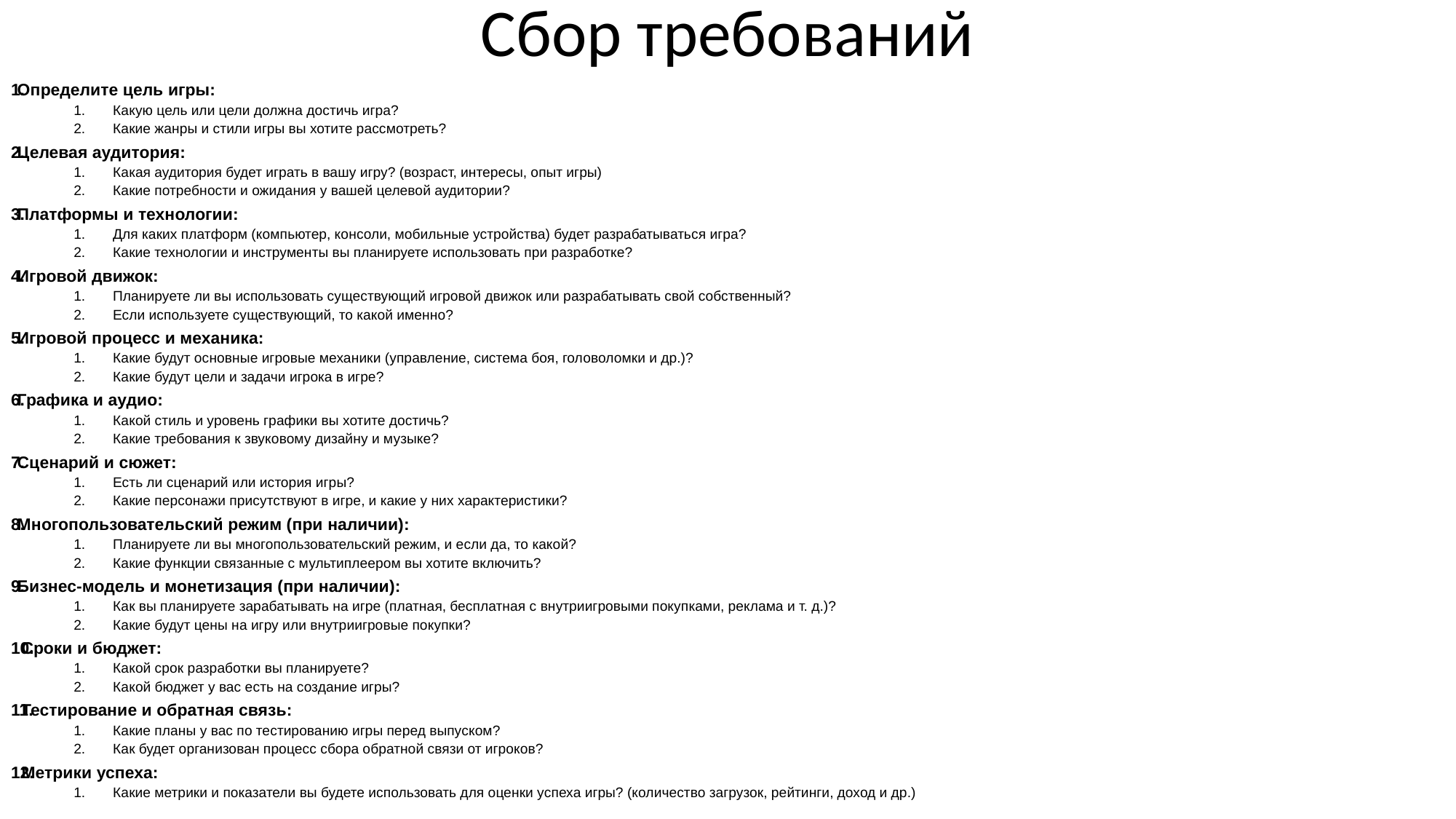

# Сбор требований
Определите цель игры:
Какую цель или цели должна достичь игра?
Какие жанры и стили игры вы хотите рассмотреть?
Целевая аудитория:
Какая аудитория будет играть в вашу игру? (возраст, интересы, опыт игры)
Какие потребности и ожидания у вашей целевой аудитории?
Платформы и технологии:
Для каких платформ (компьютер, консоли, мобильные устройства) будет разрабатываться игра?
Какие технологии и инструменты вы планируете использовать при разработке?
Игровой движок:
Планируете ли вы использовать существующий игровой движок или разрабатывать свой собственный?
Если используете существующий, то какой именно?
Игровой процесс и механика:
Какие будут основные игровые механики (управление, система боя, головоломки и др.)?
Какие будут цели и задачи игрока в игре?
Графика и аудио:
Какой стиль и уровень графики вы хотите достичь?
Какие требования к звуковому дизайну и музыке?
Сценарий и сюжет:
Есть ли сценарий или история игры?
Какие персонажи присутствуют в игре, и какие у них характеристики?
Многопользовательский режим (при наличии):
Планируете ли вы многопользовательский режим, и если да, то какой?
Какие функции связанные с мультиплеером вы хотите включить?
Бизнес-модель и монетизация (при наличии):
Как вы планируете зарабатывать на игре (платная, бесплатная с внутриигровыми покупками, реклама и т. д.)?
Какие будут цены на игру или внутриигровые покупки?
Сроки и бюджет:
Какой срок разработки вы планируете?
Какой бюджет у вас есть на создание игры?
Тестирование и обратная связь:
Какие планы у вас по тестированию игры перед выпуском?
Как будет организован процесс сбора обратной связи от игроков?
Метрики успеха:
Какие метрики и показатели вы будете использовать для оценки успеха игры? (количество загрузок, рейтинги, доход и др.)